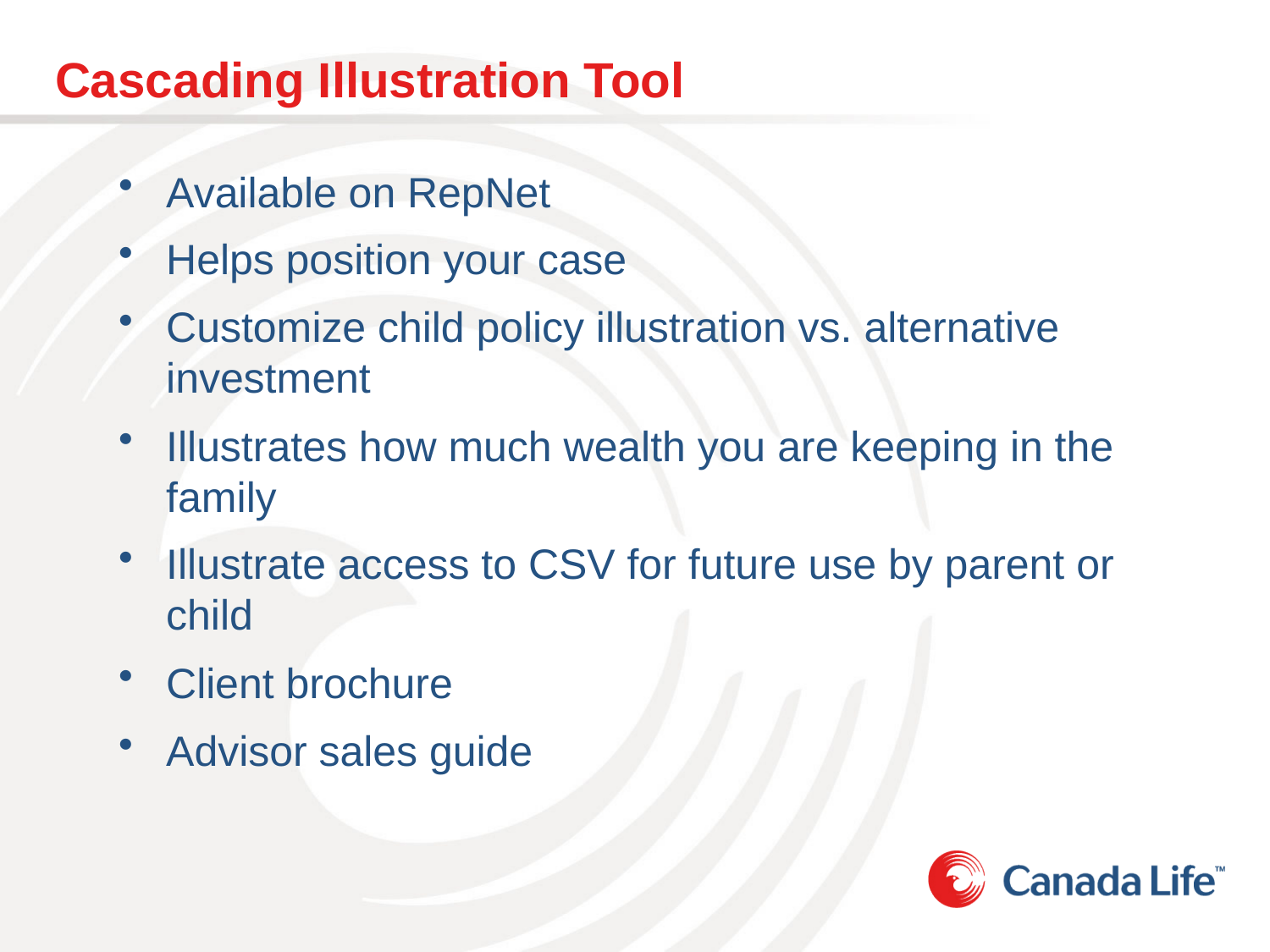

# Cascading Illustration Tool
Available on RepNet
Helps position your case
Customize child policy illustration vs. alternative investment
Illustrates how much wealth you are keeping in the family
Illustrate access to CSV for future use by parent or child
Client brochure
Advisor sales guide